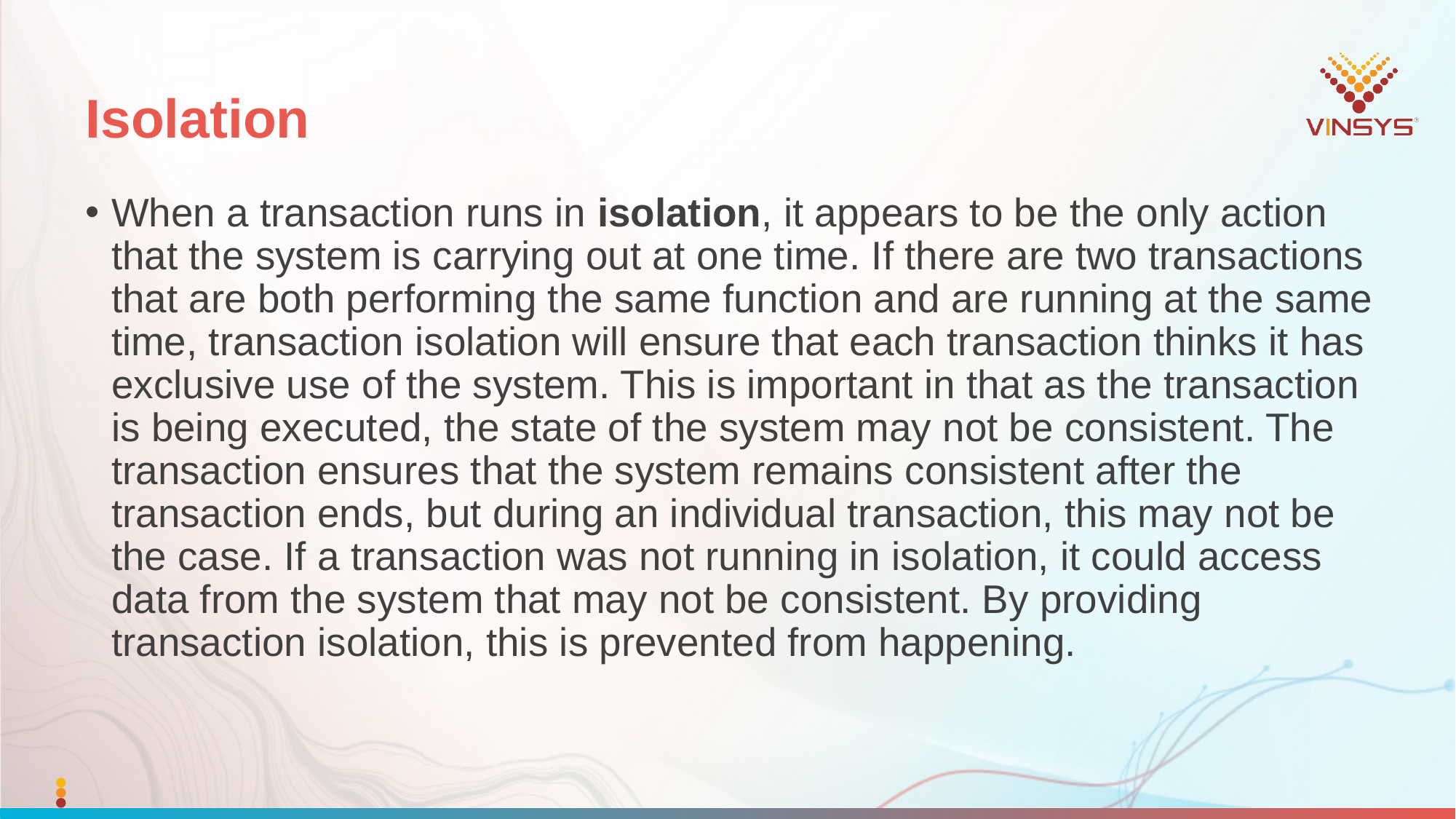

# Isolation
When a transaction runs in isolation, it appears to be the only action that the system is carrying out at one time. If there are two transactions that are both performing the same function and are running at the same time, transaction isolation will ensure that each transaction thinks it has exclusive use of the system. This is important in that as the transaction is being executed, the state of the system may not be consistent. The transaction ensures that the system remains consistent after the transaction ends, but during an individual transaction, this may not be the case. If a transaction was not running in isolation, it could access data from the system that may not be consistent. By providing transaction isolation, this is prevented from happening.